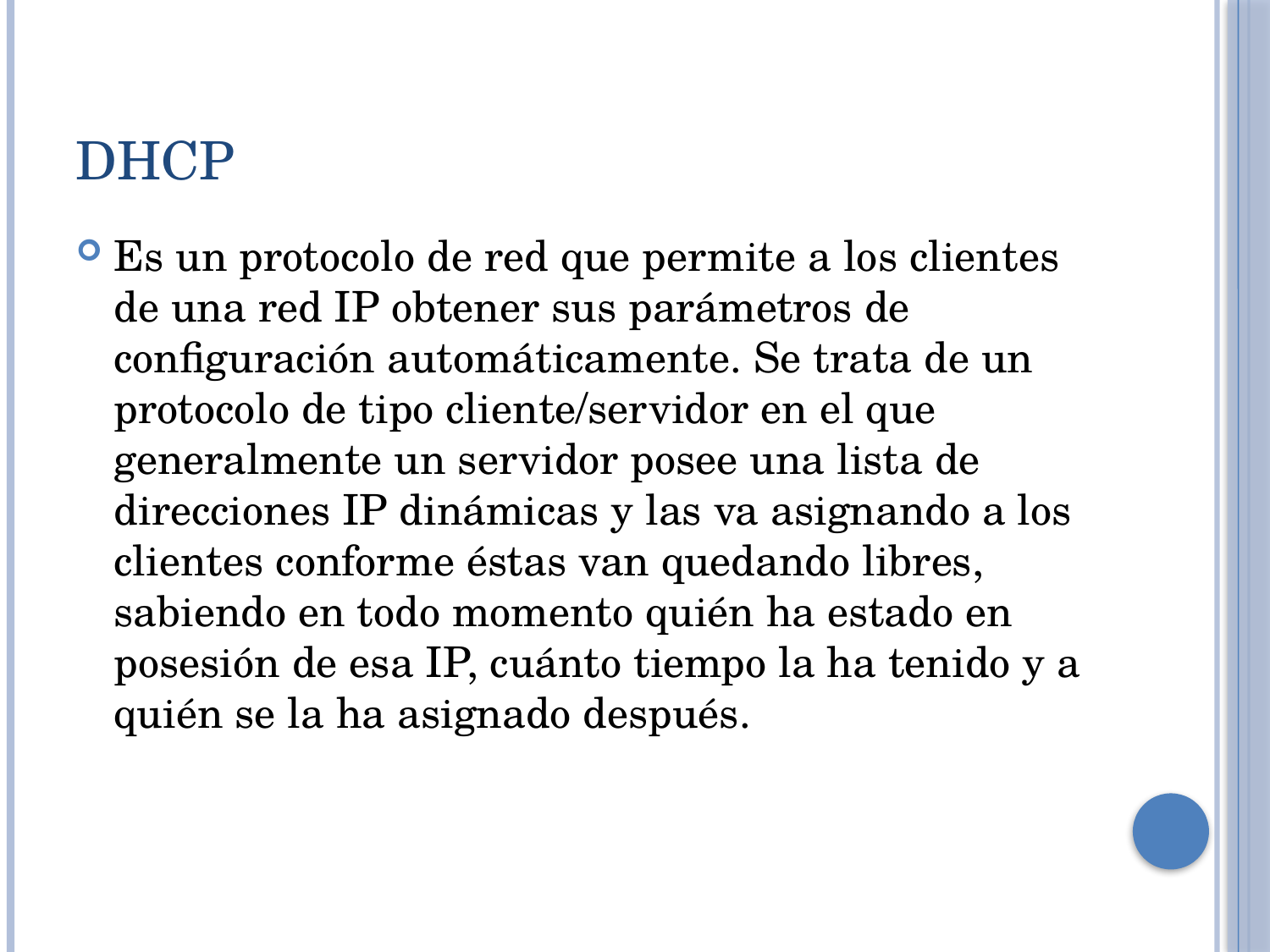

# DHCP
Es un protocolo de red que permite a los clientes de una red IP obtener sus parámetros de configuración automáticamente. Se trata de un protocolo de tipo cliente/servidor en el que generalmente un servidor posee una lista de direcciones IP dinámicas y las va asignando a los clientes conforme éstas van quedando libres, sabiendo en todo momento quién ha estado en posesión de esa IP, cuánto tiempo la ha tenido y a quién se la ha asignado después.